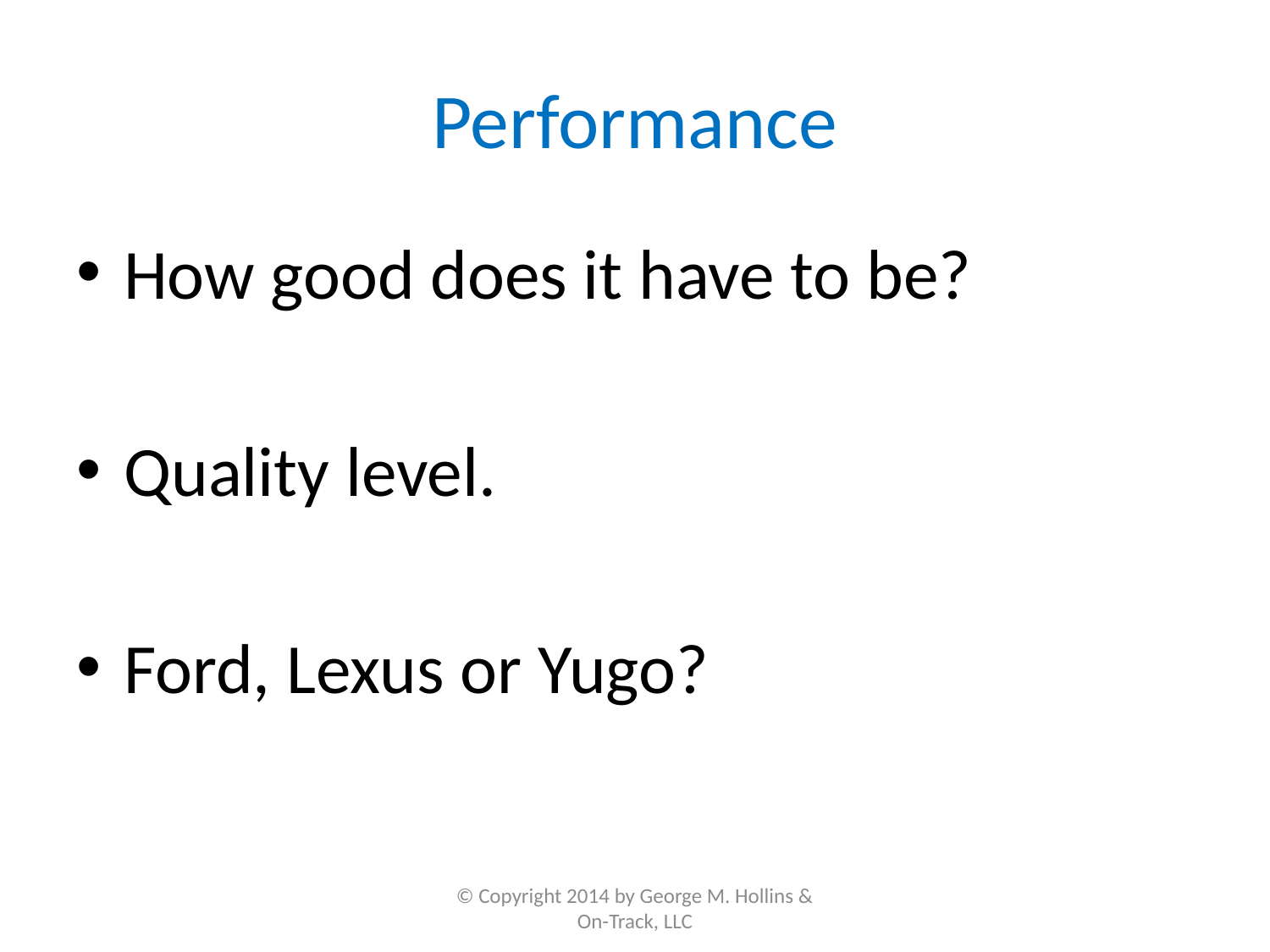

# Performance
How good does it have to be?

Quality level.

Ford, Lexus or Yugo?

© Copyright 2014 by George M. Hollins & On-Track, LLC